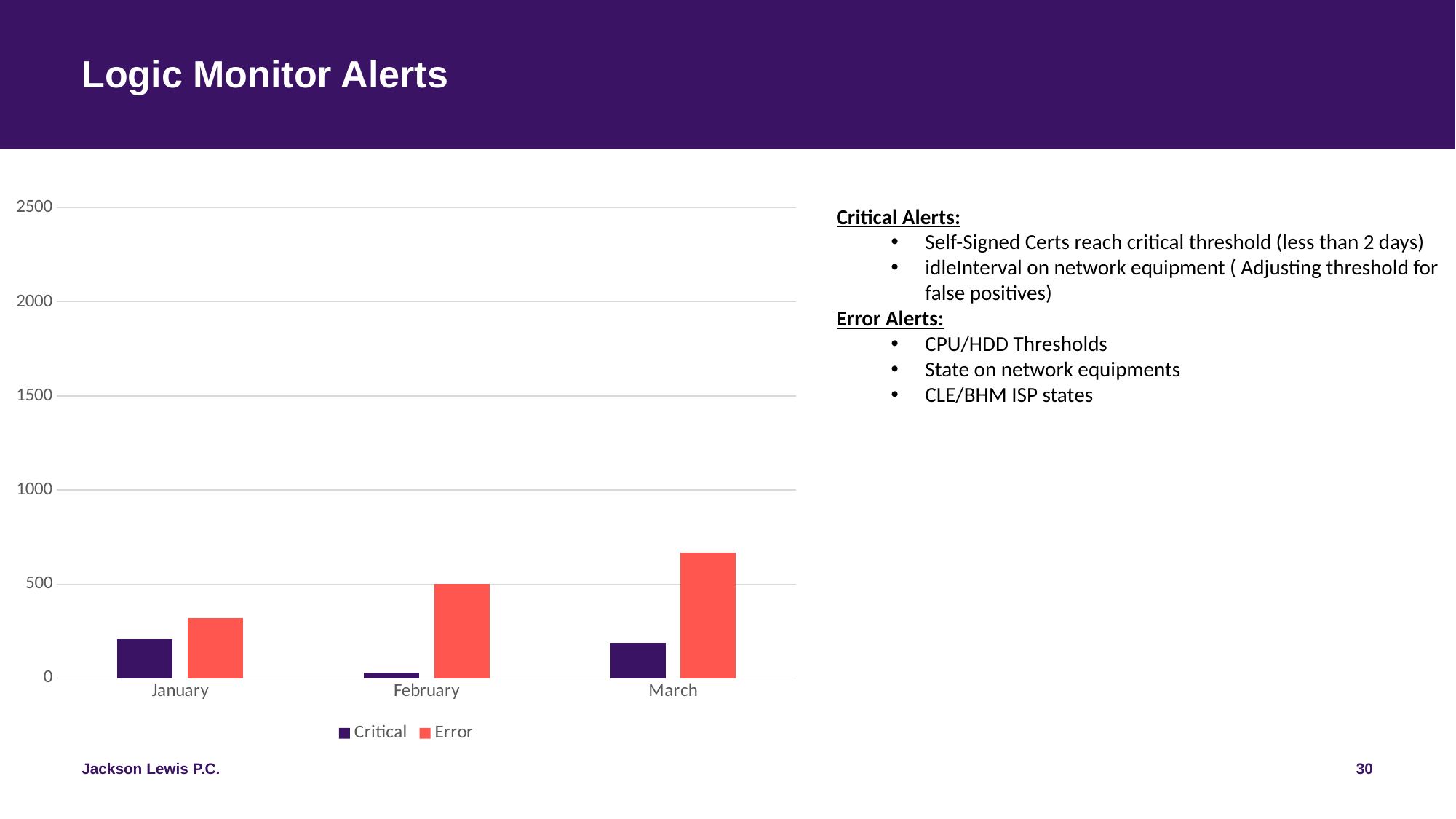

# Logic Monitor Alerts

### Chart

| Category | Critical | Error |
|---|---|---|
| January | 209.0 | 320.0 |
| February | 28.0 | 502.0 |
| March | 189.0 | 667.0 |
Critical Alerts:
Self-Signed Certs reach critical threshold (less than 2 days)
idleInterval on network equipment ( Adjusting threshold for false positives)
Error Alerts:
CPU/HDD Thresholds
State on network equipments
CLE/BHM ISP states

30
Jackson Lewis P.C.